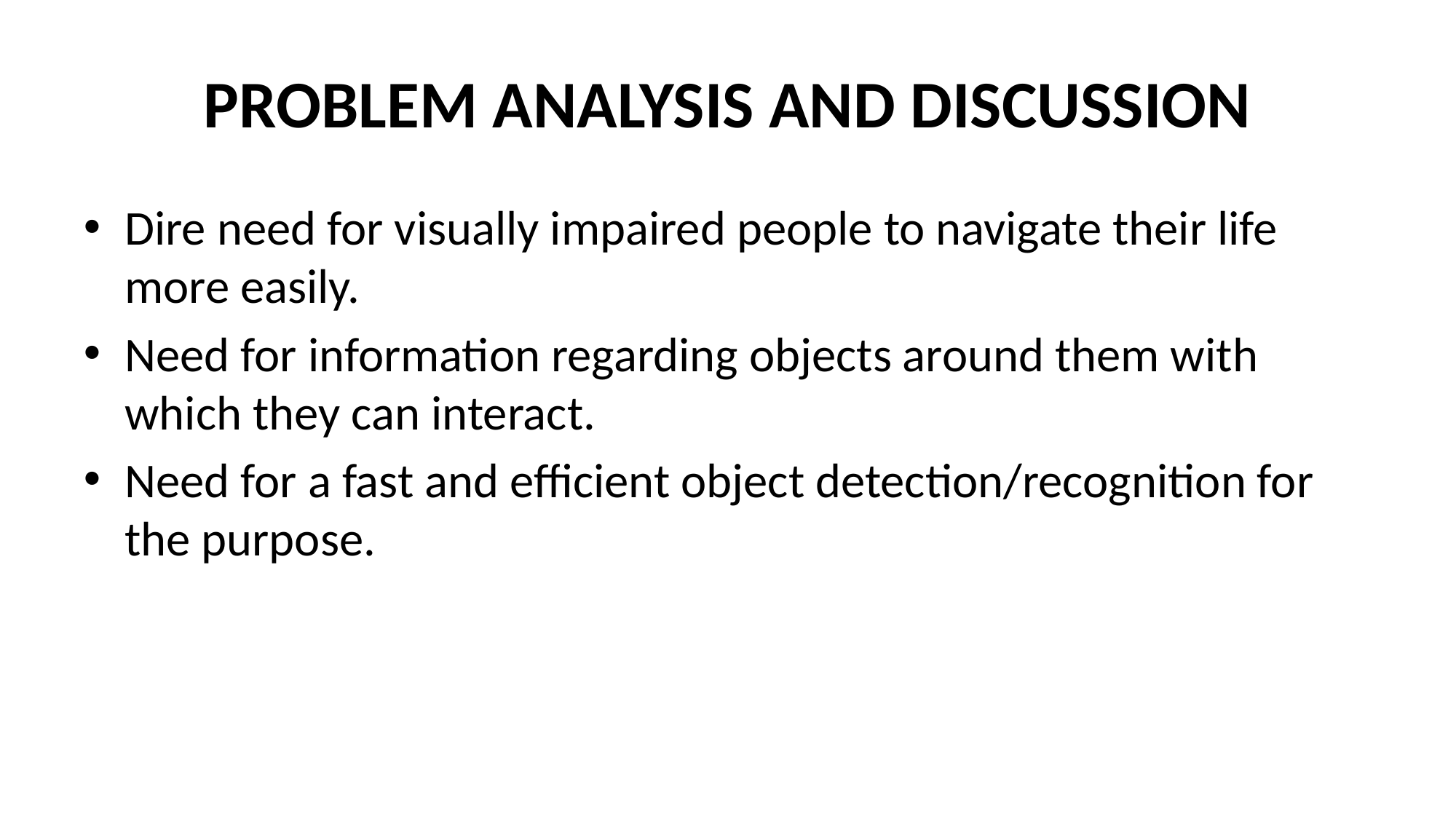

# PROBLEM ANALYSIS AND DISCUSSION
Dire need for visually impaired people to navigate their life more easily.
Need for information regarding objects around them with which they can interact.
Need for a fast and efficient object detection/recognition for the purpose.